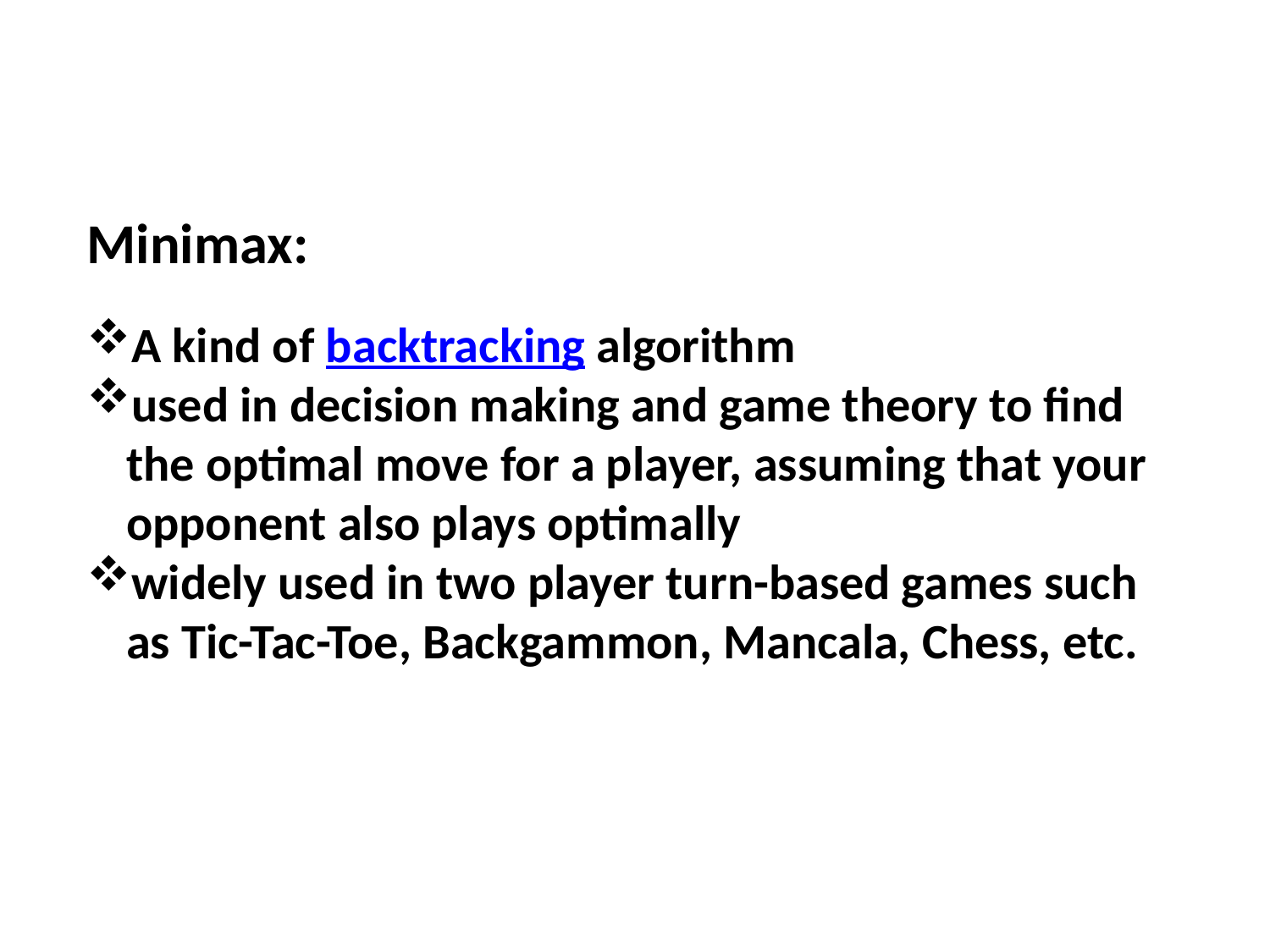

Minimax:

A kind of backtracking algorithm
used in decision making and game theory to find the optimal move for a player, assuming that your opponent also plays optimally
widely used in two player turn-based games such as Tic-Tac-Toe, Backgammon, Mancala, Chess, etc.